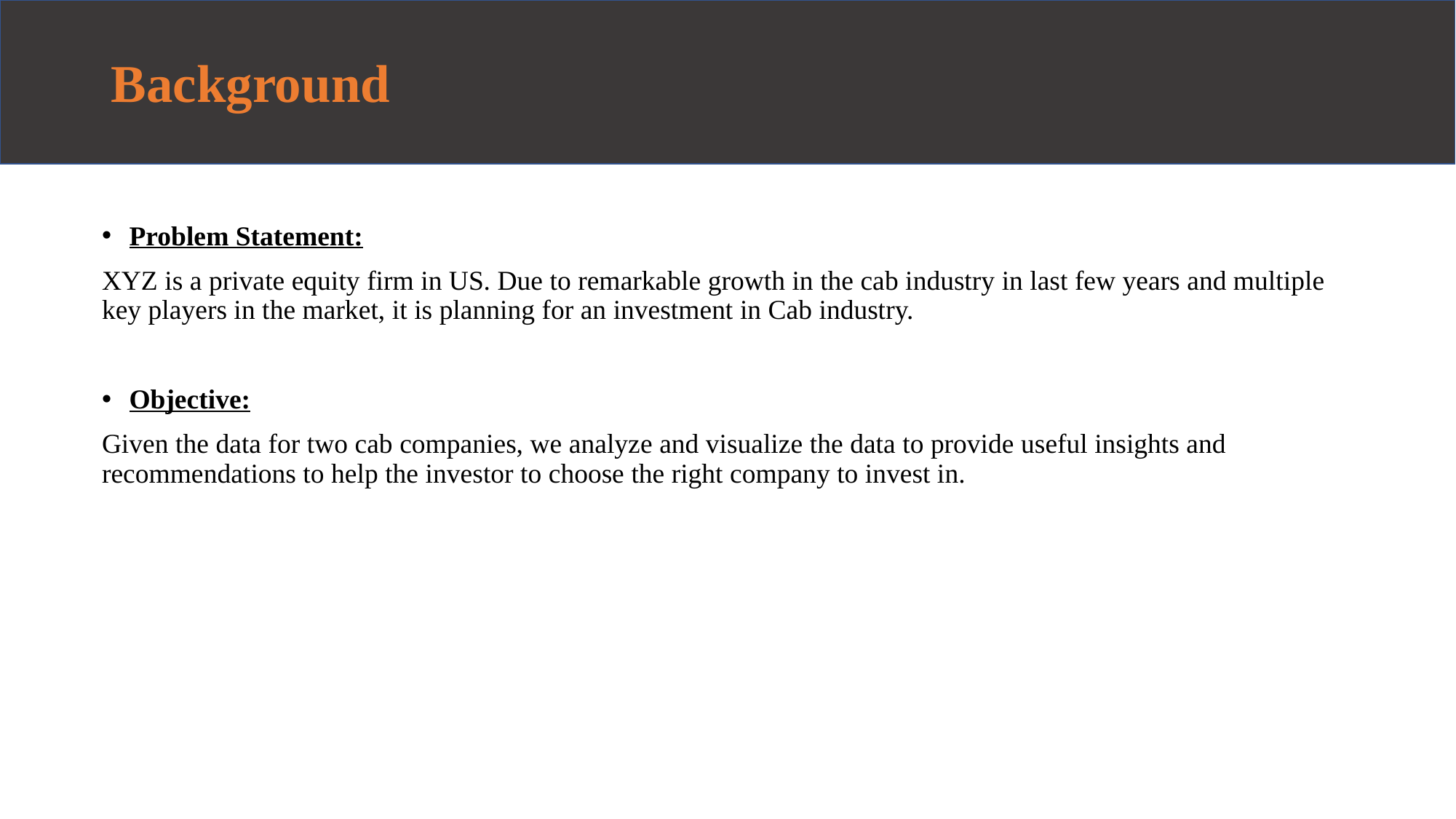

# Background
Problem Statement:
XYZ is a private equity firm in US. Due to remarkable growth in the cab industry in last few years and multiple key players in the market, it is planning for an investment in Cab industry.

Objective:
Given the data for two cab companies, we analyze and visualize the data to provide useful insights and recommendations to help the investor to choose the right company to invest in.